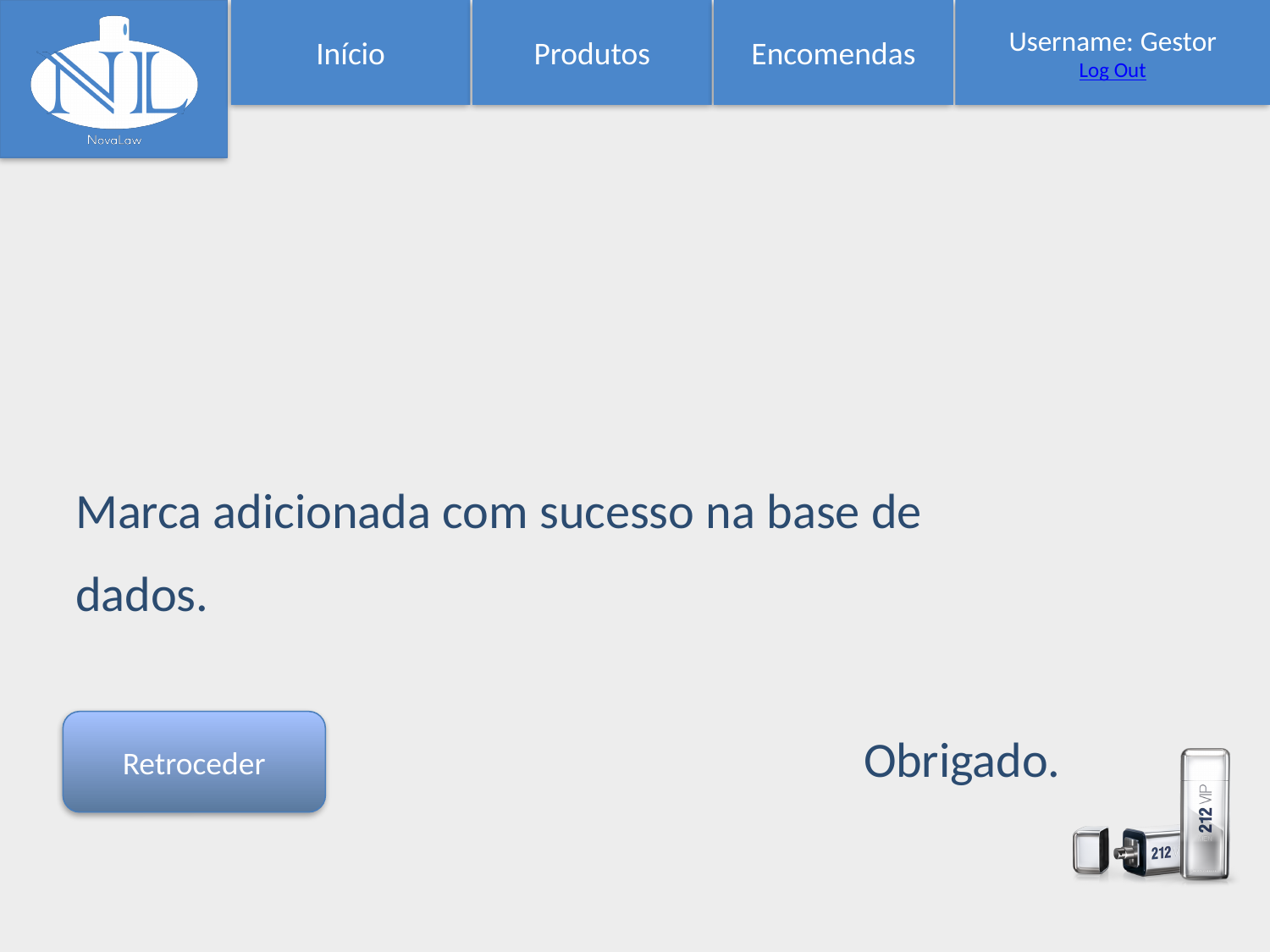

Início
Produtos
Encomendas
Username: Gestor
Log Out
Marca adicionada com sucesso na base de dados.

Obrigado.
Retroceder